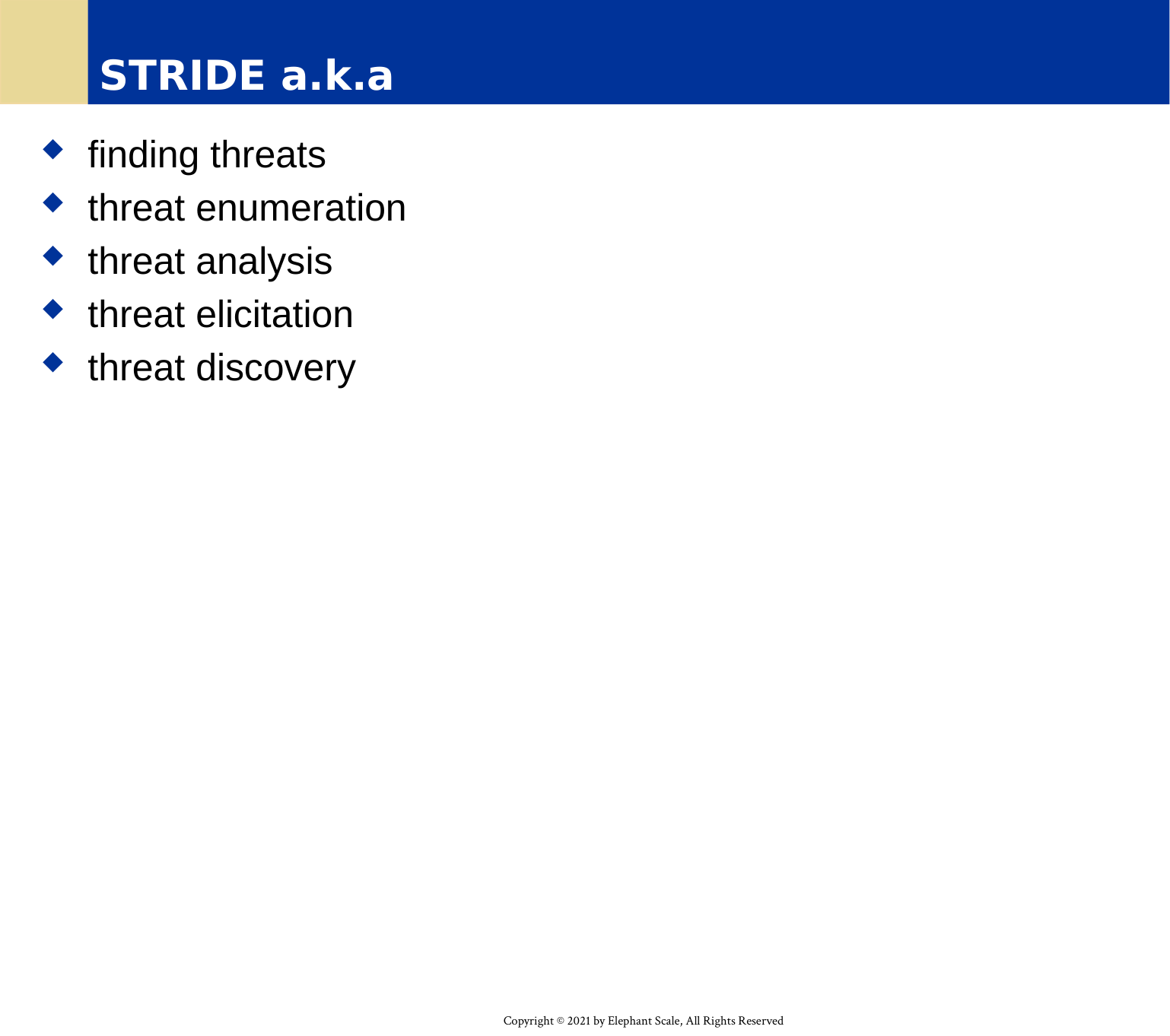

# STRIDE a.k.a
 finding threats
 threat enumeration
 threat analysis
 threat elicitation
 threat discovery
Copyright © 2021 by Elephant Scale, All Rights Reserved